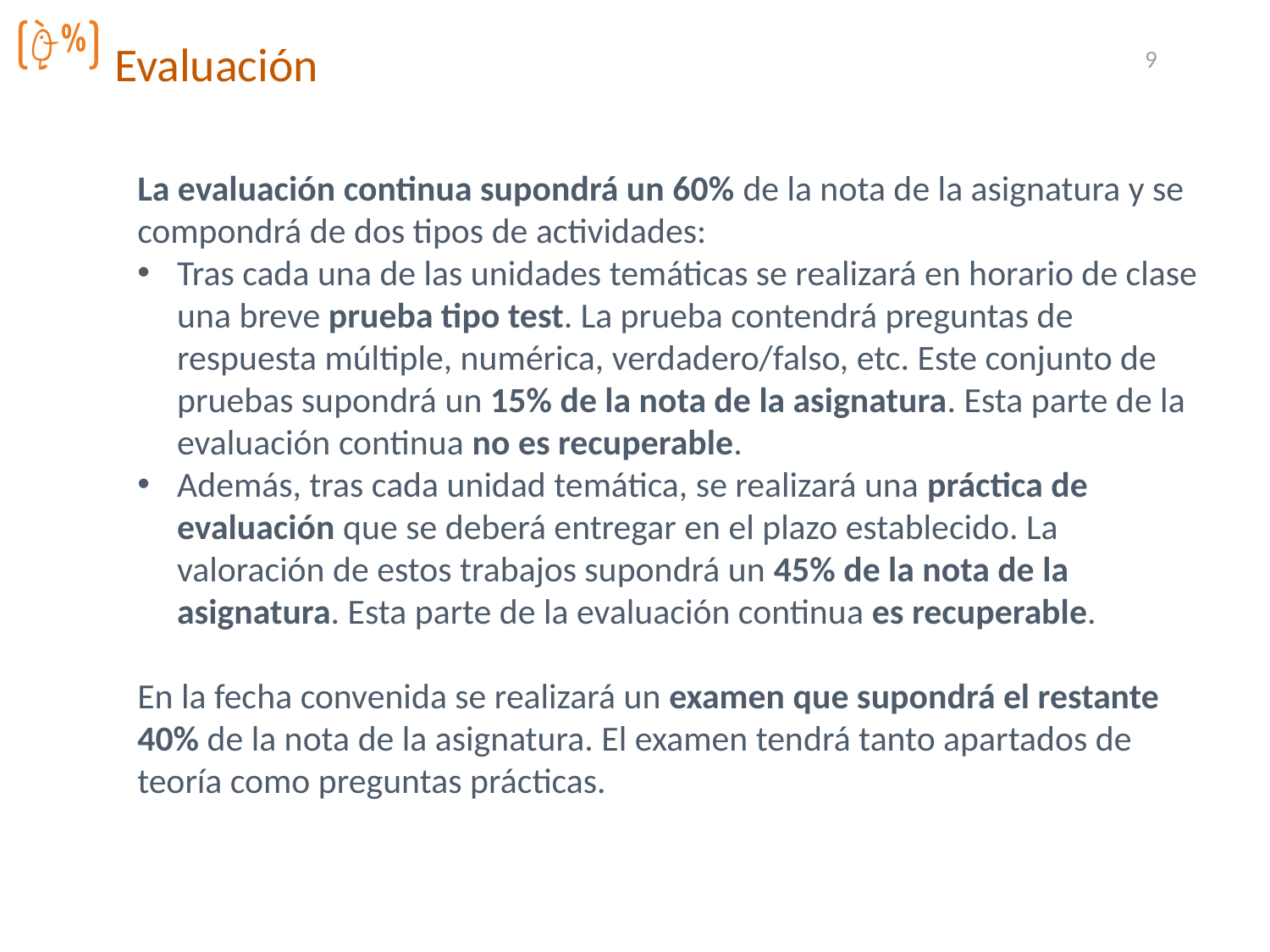

Evaluación
9
La evaluación continua supondrá un 60% de la nota de la asignatura y se compondrá de dos tipos de actividades:
Tras cada una de las unidades temáticas se realizará en horario de clase una breve prueba tipo test. La prueba contendrá preguntas de respuesta múltiple, numérica, verdadero/falso, etc. Este conjunto de pruebas supondrá un 15% de la nota de la asignatura. Esta parte de la evaluación continua no es recuperable.
Además, tras cada unidad temática, se realizará una práctica de evaluación que se deberá entregar en el plazo establecido. La valoración de estos trabajos supondrá un 45% de la nota de la asignatura. Esta parte de la evaluación continua es recuperable.

En la fecha convenida se realizará un examen que supondrá el restante 40% de la nota de la asignatura. El examen tendrá tanto apartados de teoría como preguntas prácticas.